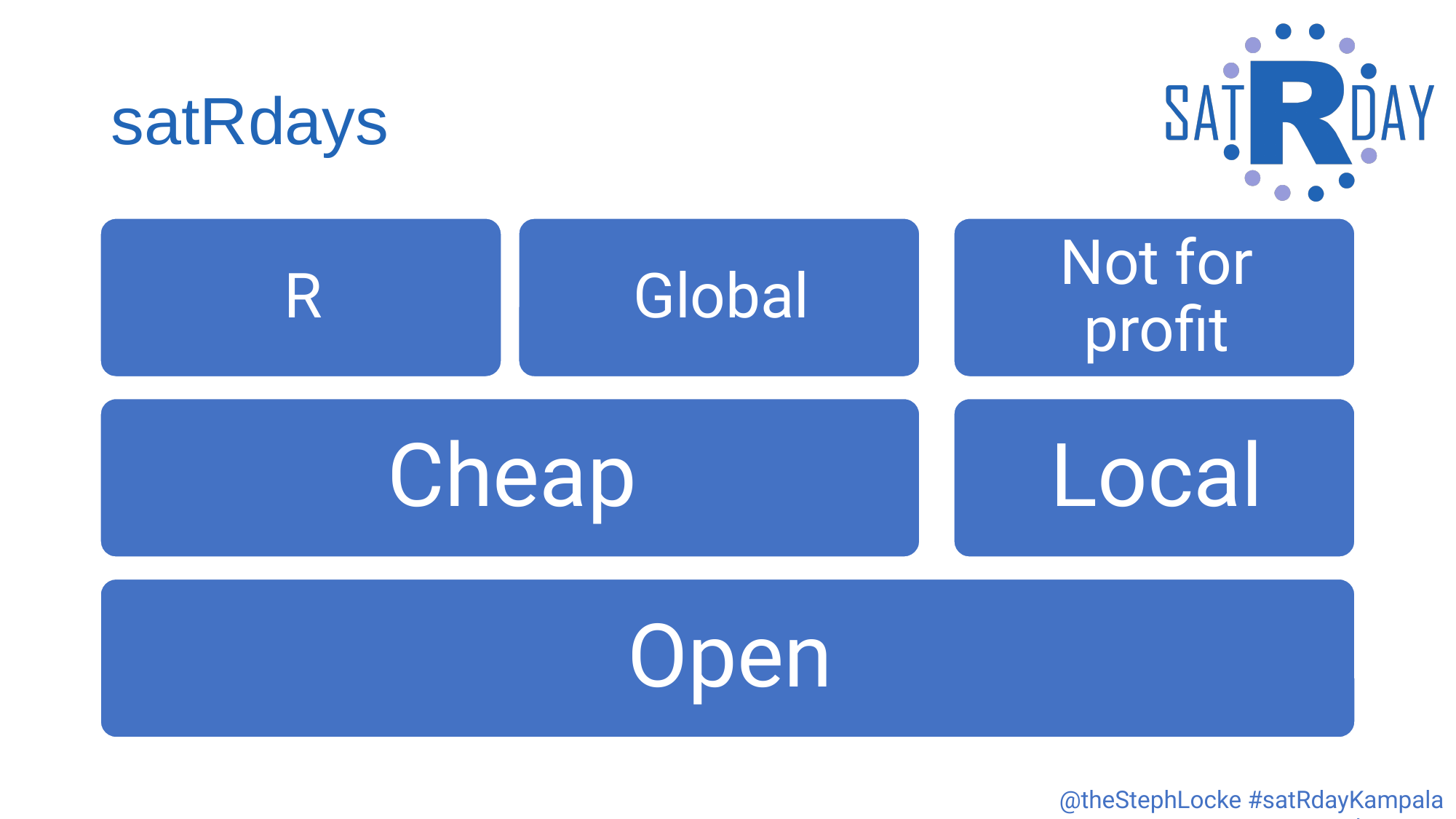

# satRdays
Open
Cheap
R
Global
Local
Not for profit
@theStephLocke #satRdayKampala @satRdays_org